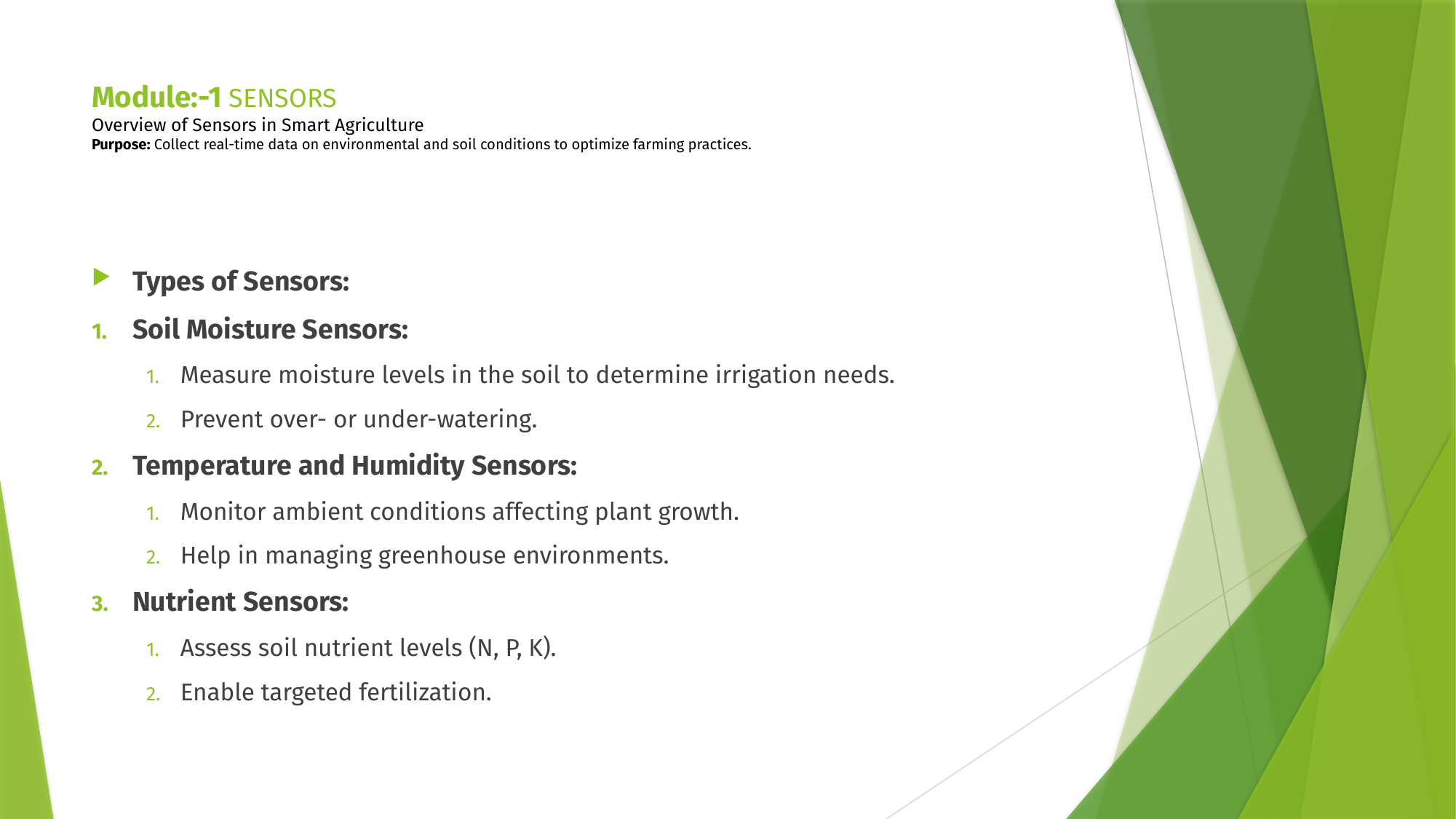

# Module:-1 SENSORS Overview of Sensors in Smart Agriculture Purpose: Collect real-time data on environmental and soil conditions to optimize farming practices.
Types of Sensors:
Soil Moisture Sensors:
Measure moisture levels in the soil to determine irrigation needs.
Prevent over- or under-watering.
Temperature and Humidity Sensors:
Monitor ambient conditions affecting plant growth.
Help in managing greenhouse environments.
Nutrient Sensors:
Assess soil nutrient levels (N, P, K).
Enable targeted fertilization.